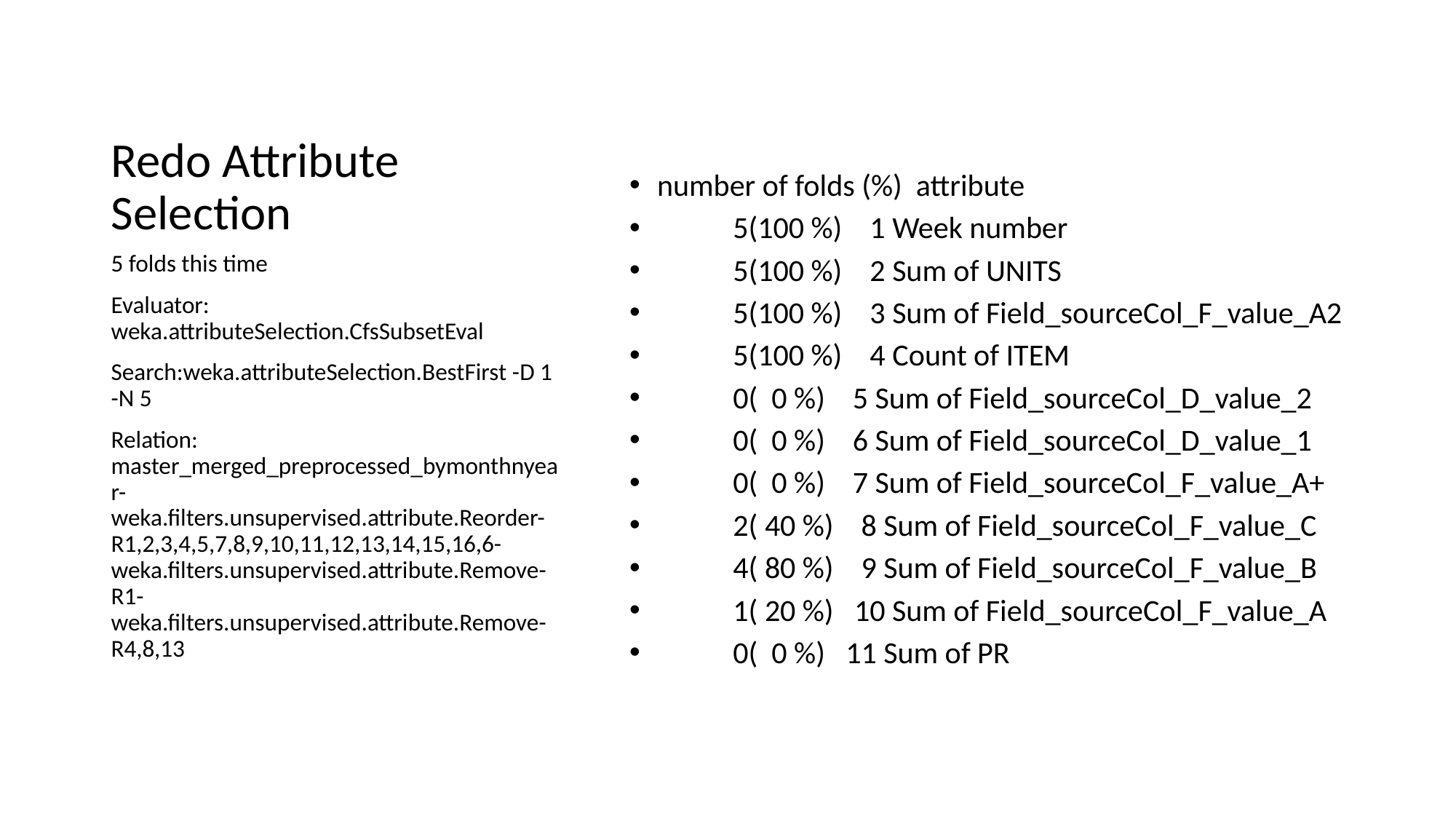

# Redo Attribute Selection

number of folds (%)  attribute
           5(100 %)    1 Week number
           5(100 %)    2 Sum of UNITS
           5(100 %)    3 Sum of Field_sourceCol_F_value_A2
           5(100 %)    4 Count of ITEM
           0(  0 %)    5 Sum of Field_sourceCol_D_value_2
           0(  0 %)    6 Sum of Field_sourceCol_D_value_1
           0(  0 %)    7 Sum of Field_sourceCol_F_value_A+
           2( 40 %)    8 Sum of Field_sourceCol_F_value_C
           4( 80 %)    9 Sum of Field_sourceCol_F_value_B
           1( 20 %)   10 Sum of Field_sourceCol_F_value_A
           0(  0 %)   11 Sum of PR
5 folds this time
Evaluator:    weka.attributeSelection.CfsSubsetEval
Search:weka.attributeSelection.BestFirst -D 1 -N 5
Relation:     master_merged_preprocessed_bymonthnyear-weka.filters.unsupervised.attribute.Reorder-R1,2,3,4,5,7,8,9,10,11,12,13,14,15,16,6-weka.filters.unsupervised.attribute.Remove-R1-weka.filters.unsupervised.attribute.Remove-R4,8,13